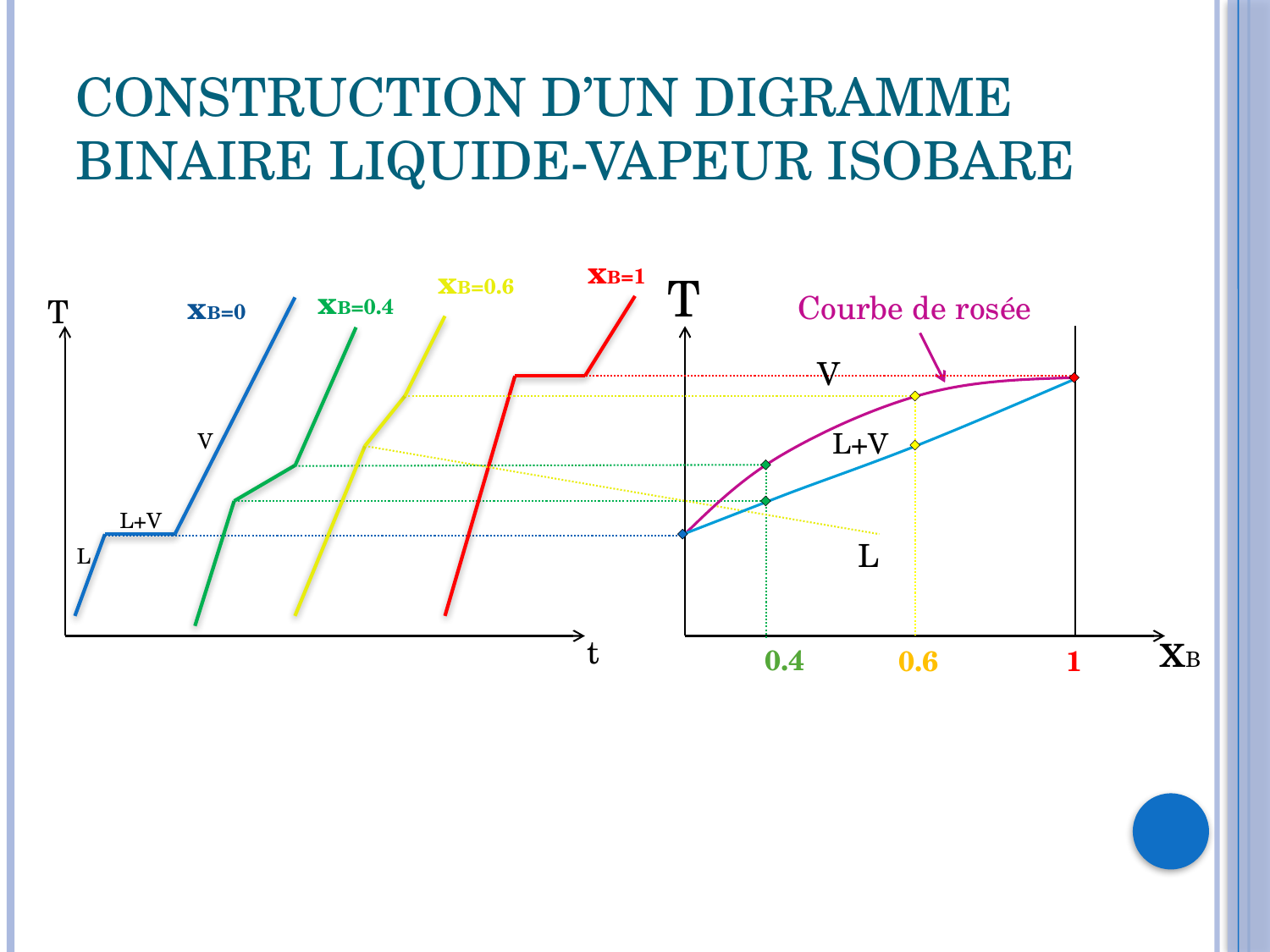

# Construction d’un digramme binaire liquide-vapeur isobare
xB=1
xB=0.6
T
xB=0.4
xB=0
Courbe de rosée
T
V

L+V
V

L+V

L
L
xB
t
0.4
0.6
1